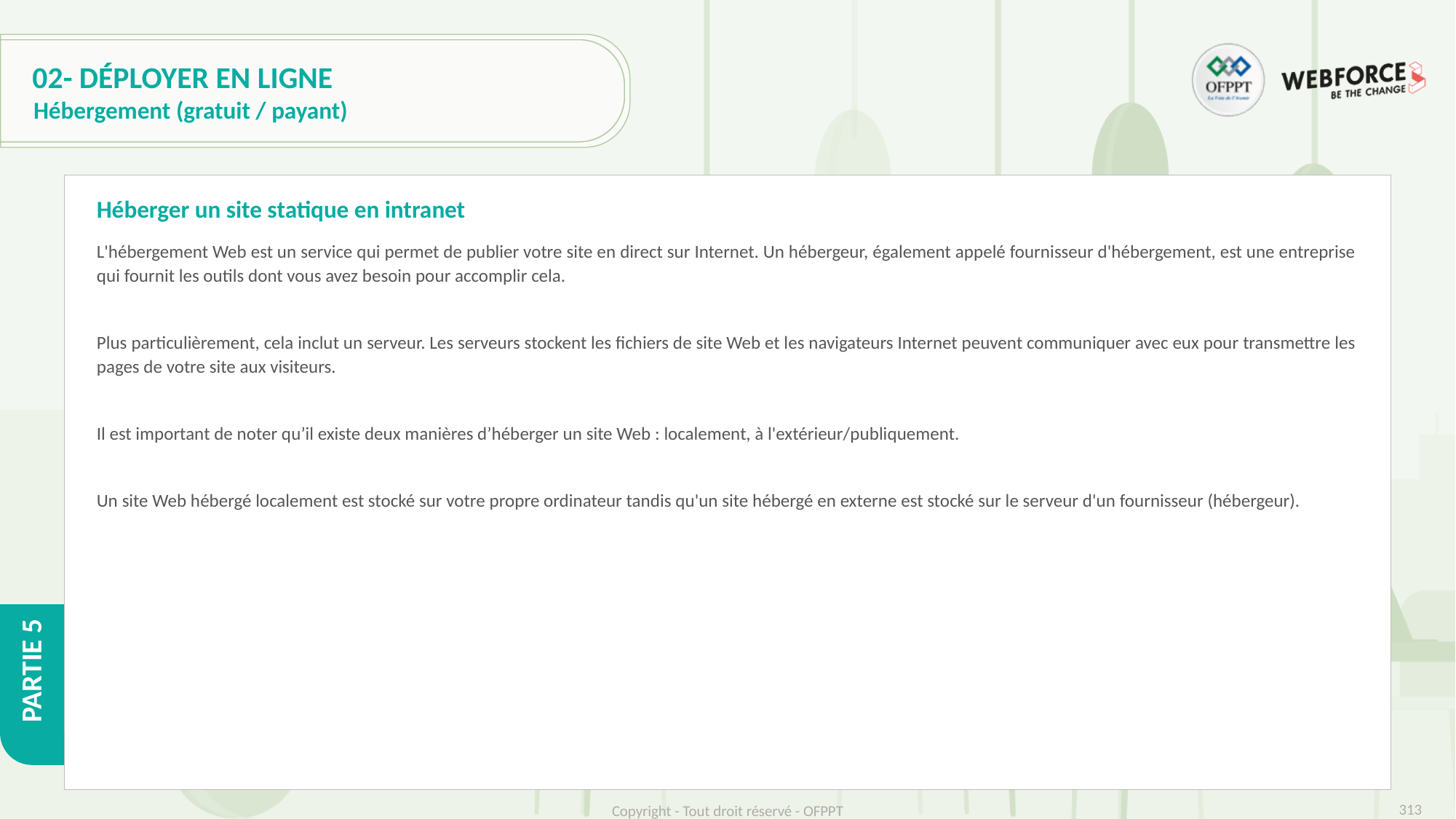

# 02- Déployer en ligne
Hébergement (gratuit / payant)
Héberger un site statique en intranet
L'hébergement Web est un service qui permet de publier votre site en direct sur Internet. Un hébergeur, également appelé fournisseur d'hébergement, est une entreprise qui fournit les outils dont vous avez besoin pour accomplir cela.

Plus particulièrement, cela inclut un serveur. Les serveurs stockent les fichiers de site Web et les navigateurs Internet peuvent communiquer avec eux pour transmettre les pages de votre site aux visiteurs.

Il est important de noter qu’il existe deux manières d’héberger un site Web : localement, à l'extérieur/publiquement.

Un site Web hébergé localement est stocké sur votre propre ordinateur tandis qu'un site hébergé en externe est stocké sur le serveur d'un fournisseur (hébergeur).